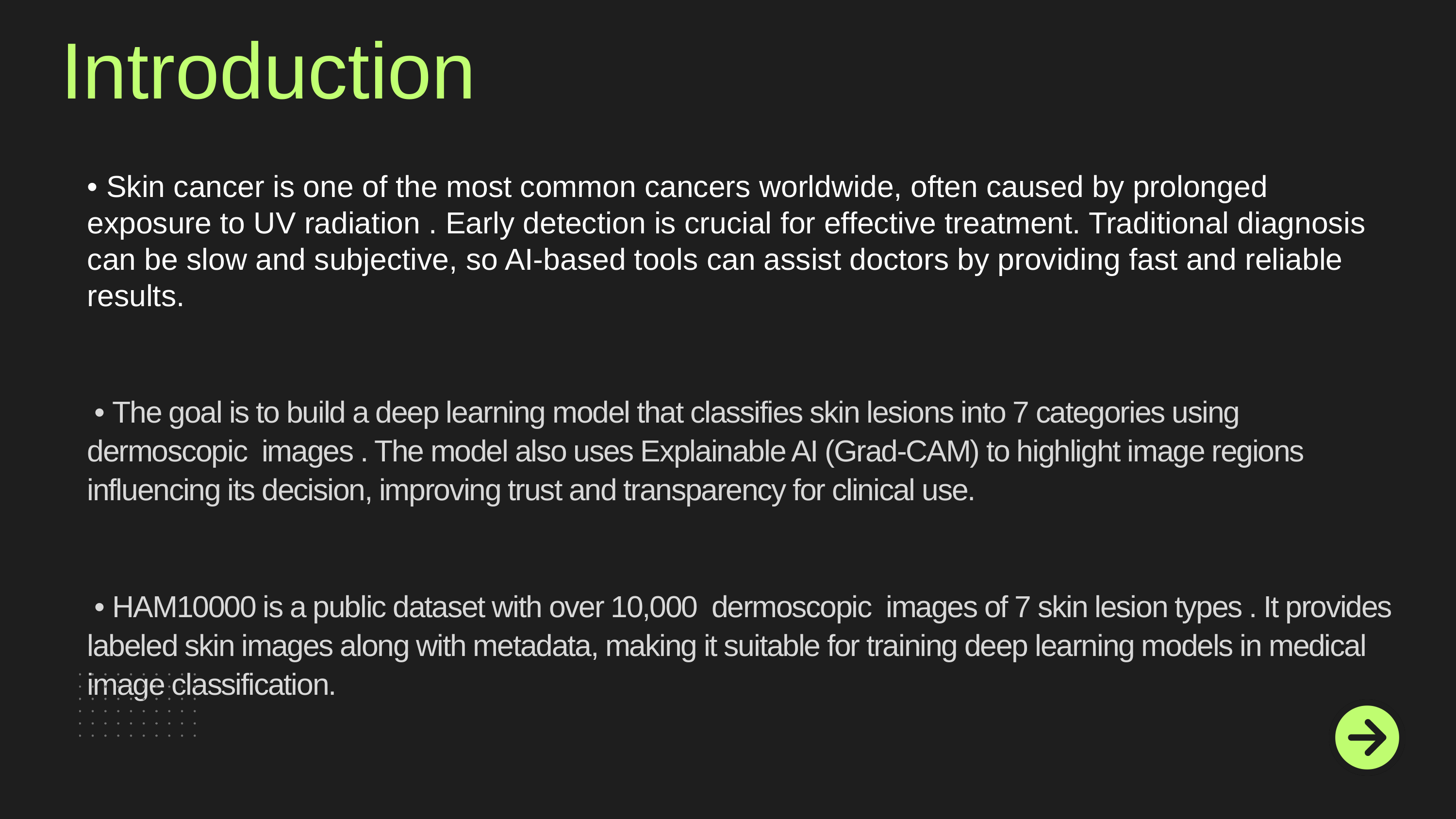

Introduction

• Skin cancer is one of the most common cancers worldwide, often caused by prolonged exposure to UV radiation . Early detection is crucial for effective treatment. Traditional diagnosis can be slow and subjective, so AI-based tools can assist doctors by providing fast and reliable results.

 • The goal is to build a deep learning model that classifies skin lesions into 7 categories using dermoscopic  images . The model also uses Explainable AI (Grad-CAM) to highlight image regions influencing its decision, improving trust and transparency for clinical use.

 • HAM10000 is a public dataset with over 10,000  dermoscopic  images of 7 skin lesion types . It provides labeled skin images along with metadata, making it suitable for training deep learning models in medical image classification.